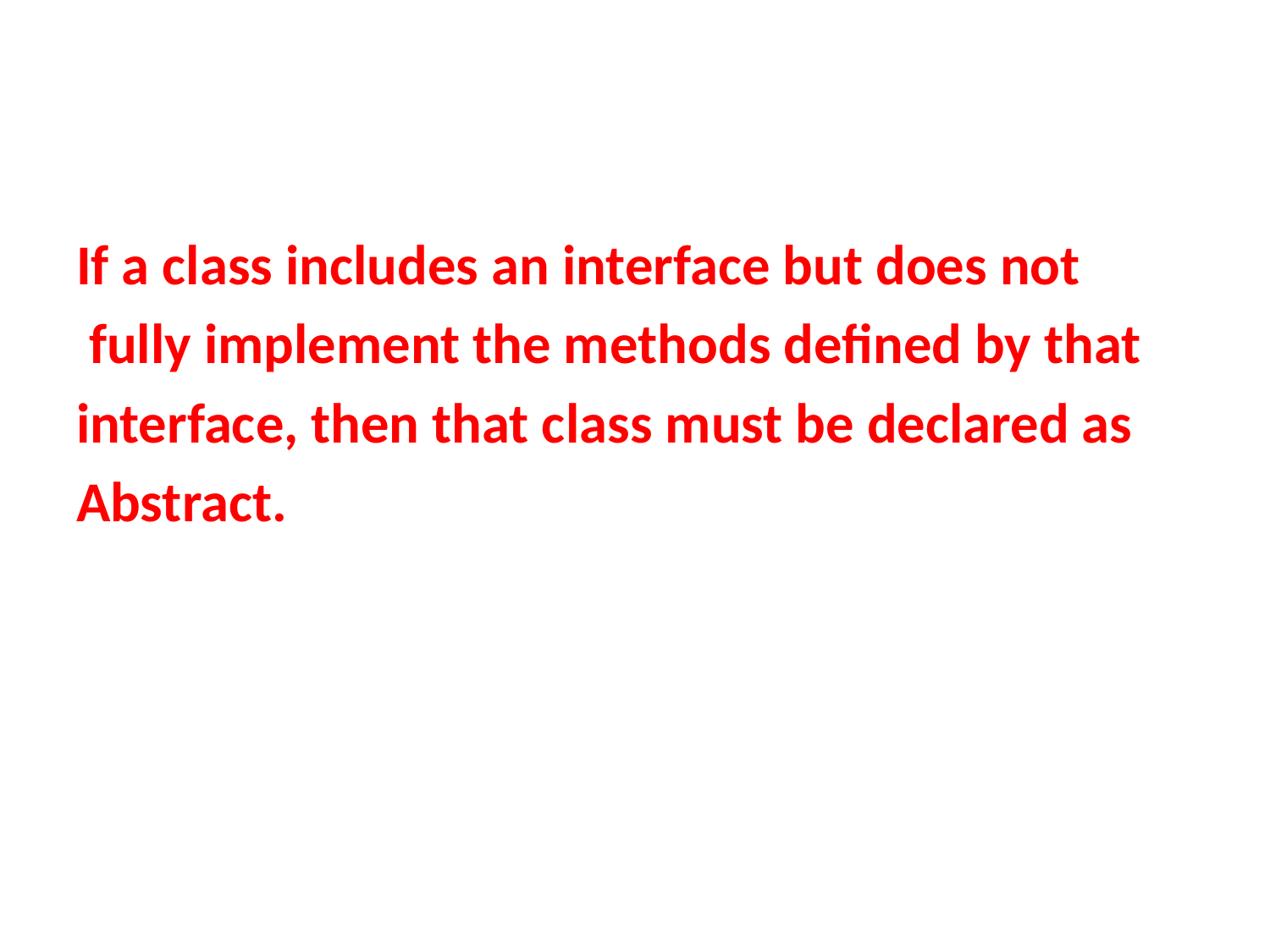

If a class includes an interface but does not
 fully implement the methods defined by that
interface, then that class must be declared as
Abstract.